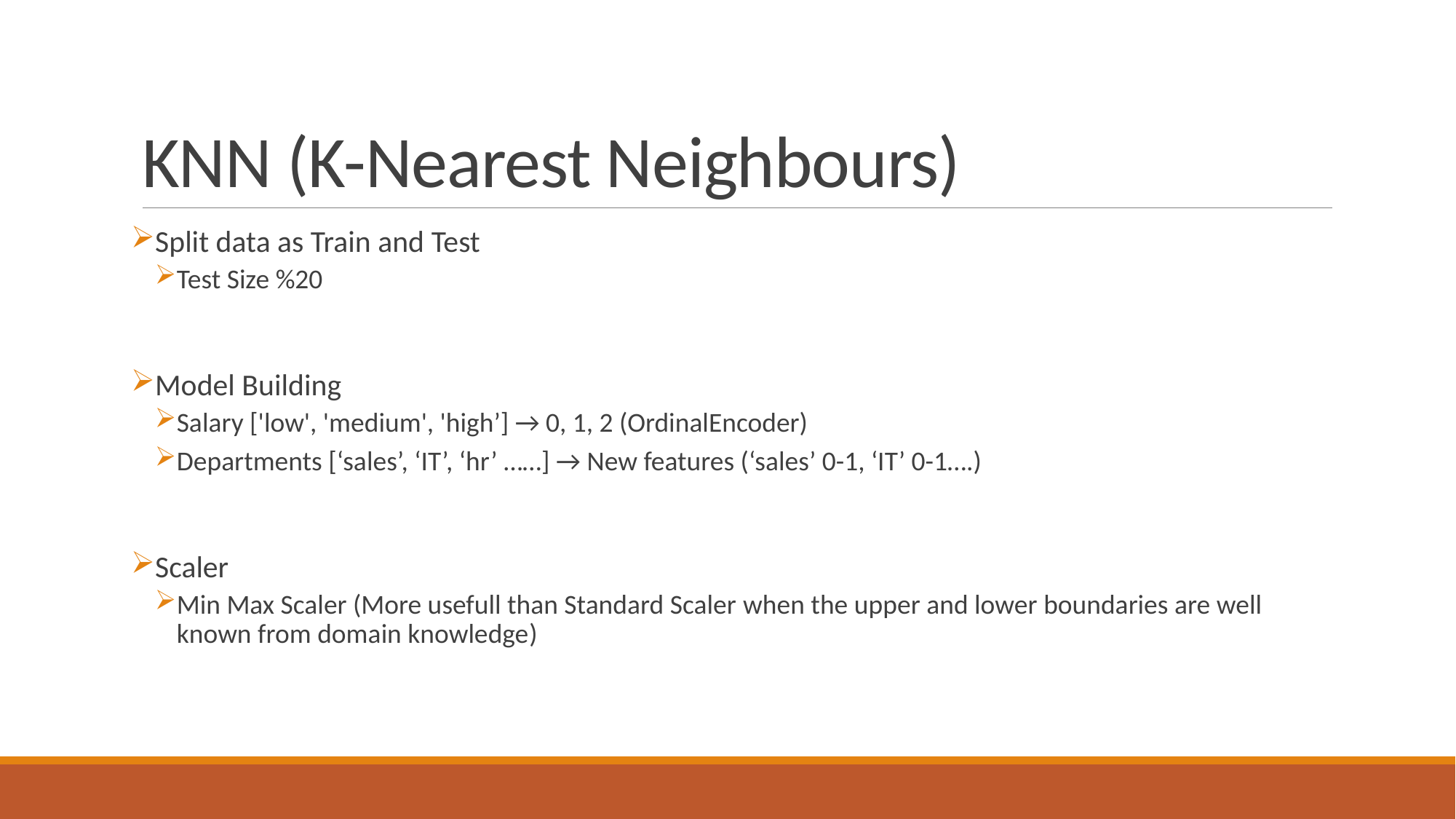

# KNN (K-Nearest Neighbours)
Split data as Train and Test
Test Size %20

Model Building
Salary ['low', 'medium', 'high’] → 0, 1, 2 (OrdinalEncoder)
Departments [‘sales’, ‘IT’, ‘hr’ ……] → New features (‘sales’ 0-1, ‘IT’ 0-1….)

Scaler
Min Max Scaler (More usefull than Standard Scaler when the upper and lower boundaries are well known from domain knowledge)